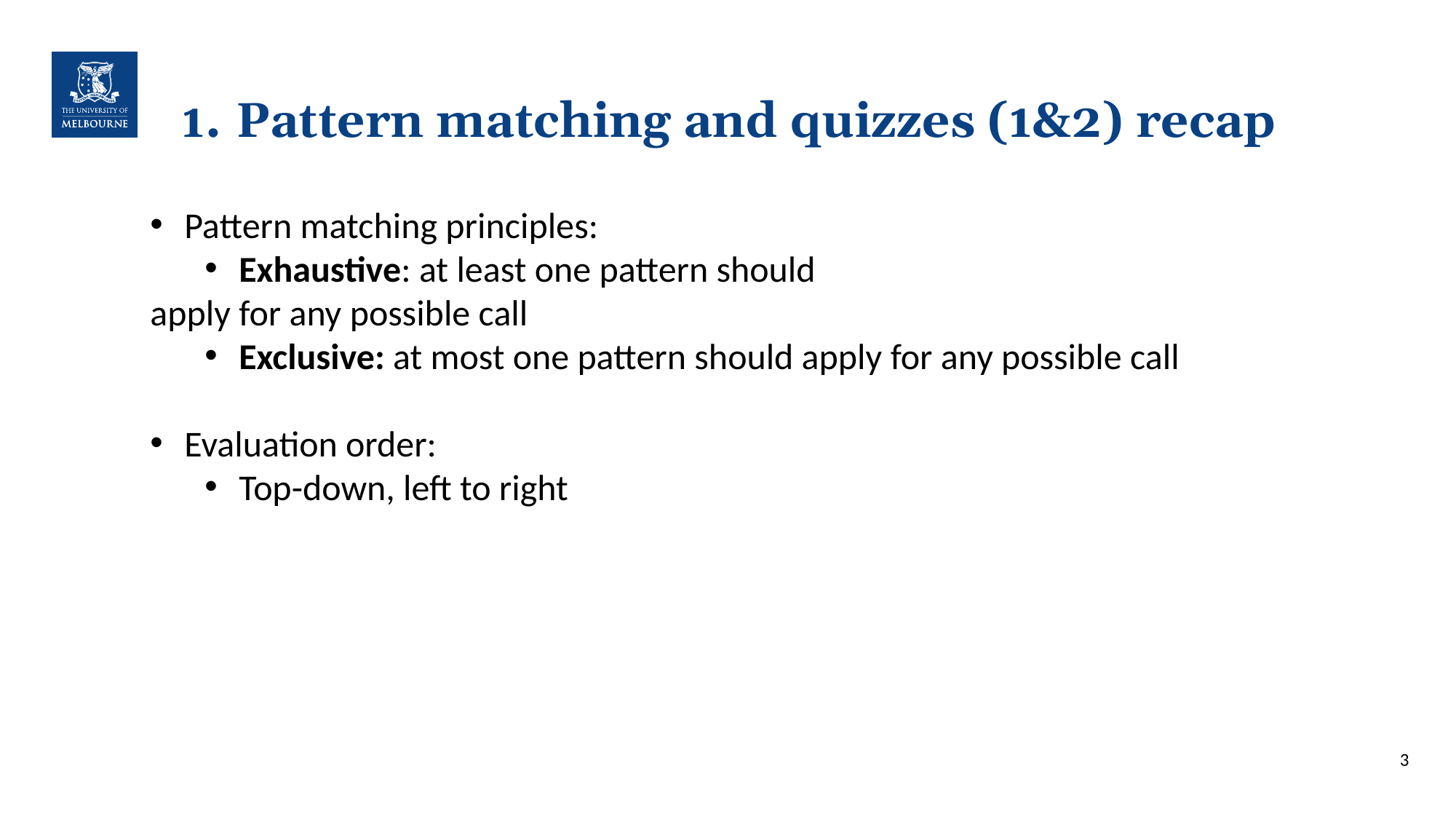

# Pattern matching and quizzes (1&2) recap
Pattern matching principles:
Exhaustive: at least one pattern should
apply for any possible call
Exclusive: at most one pattern should apply for any possible call

Evaluation order:
Top-down, left to right
3